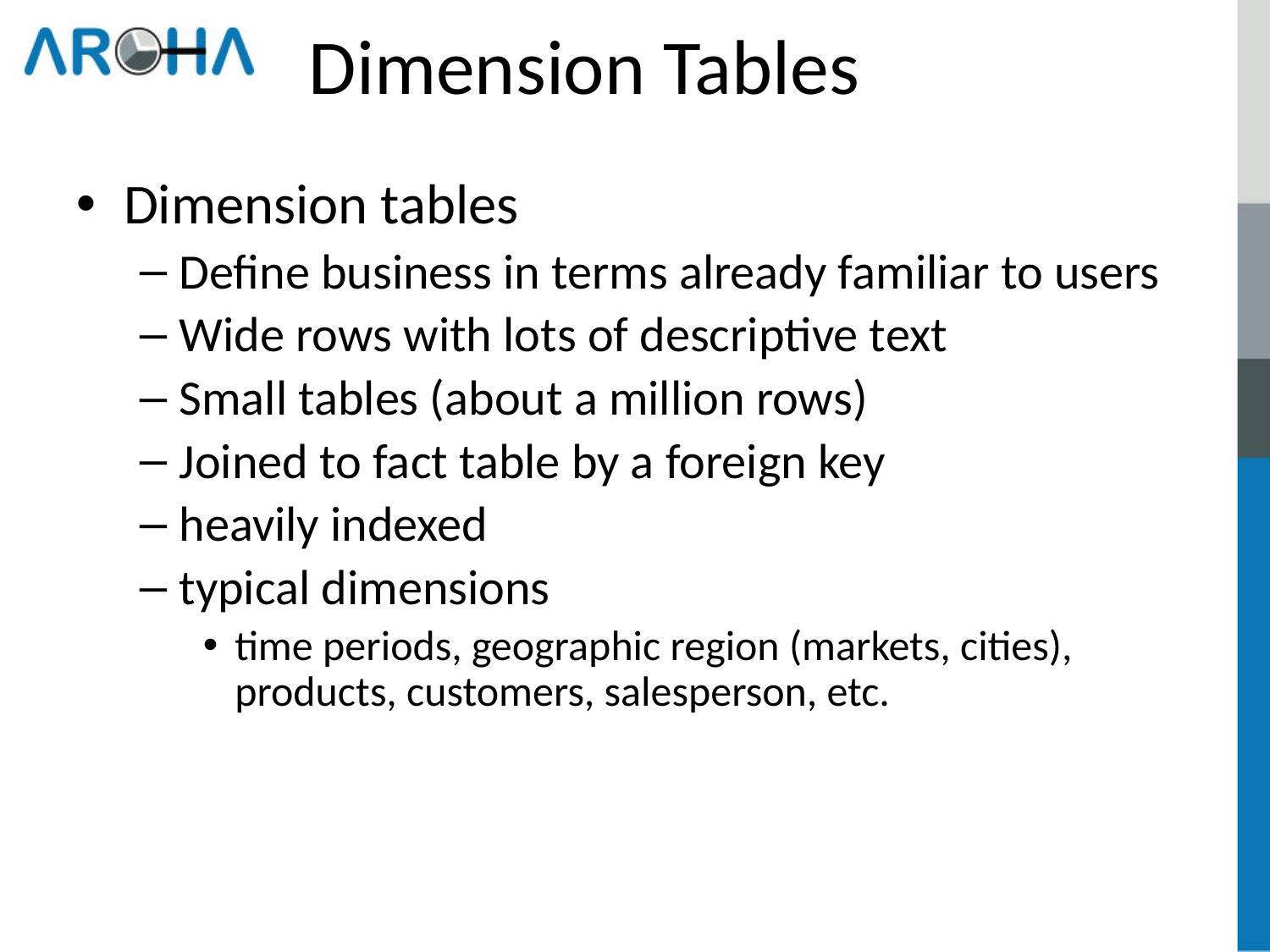

# Dimension Tables
Dimension tables
Define business in terms already familiar to users
Wide rows with lots of descriptive text
Small tables (about a million rows)
Joined to fact table by a foreign key
heavily indexed
typical dimensions
time periods, geographic region (markets, cities), products, customers, salesperson, etc.